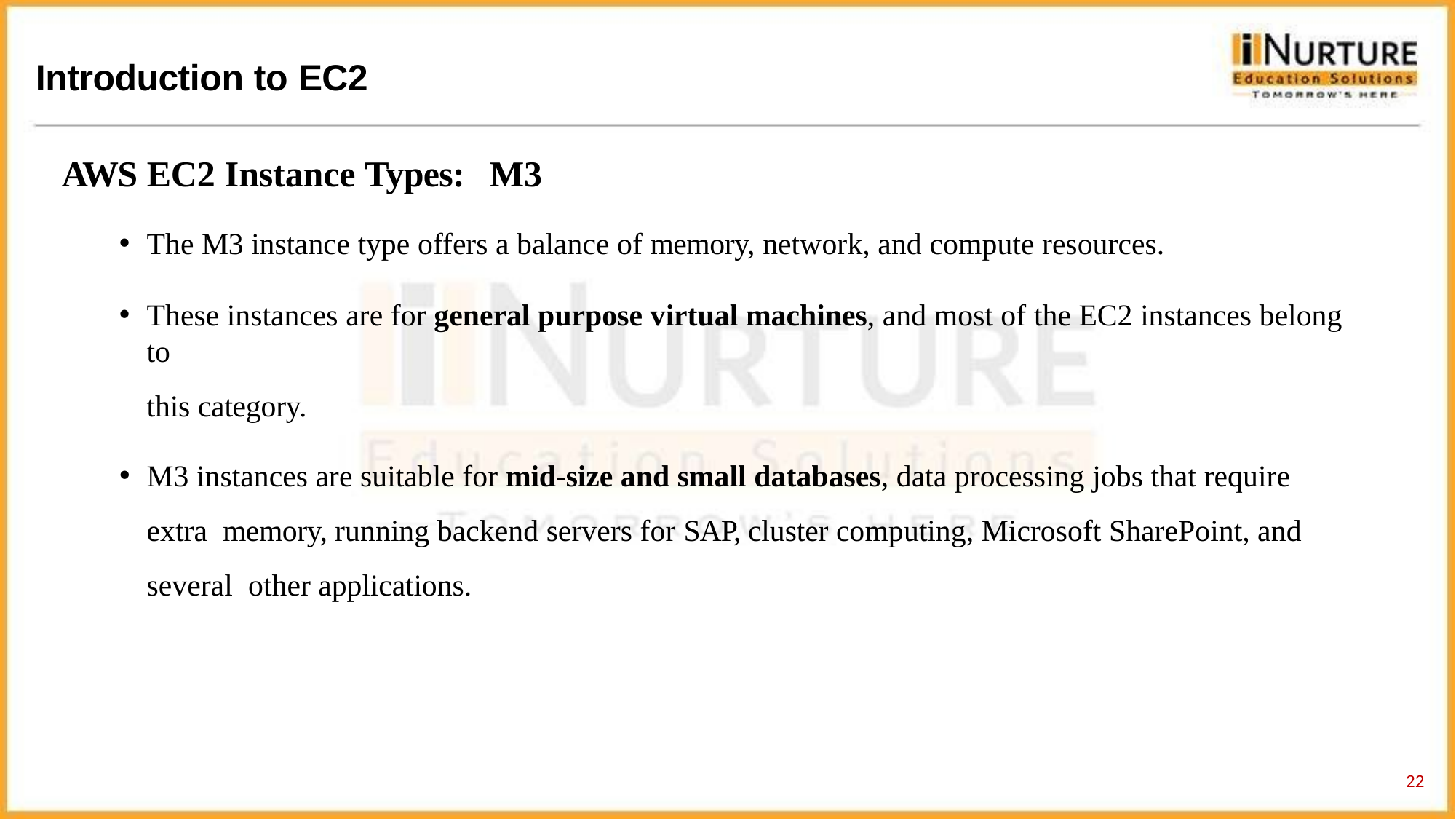

# Introduction to EC2
AWS EC2 Instance Types:	M3
The M3 instance type offers a balance of memory, network, and compute resources.

These instances are for general purpose virtual machines, and most of the EC2 instances belong to
this category.
M3 instances are suitable for mid-size and small databases, data processing jobs that require extra  memory, running backend servers for SAP, cluster computing, Microsoft SharePoint, and several  other applications.
22